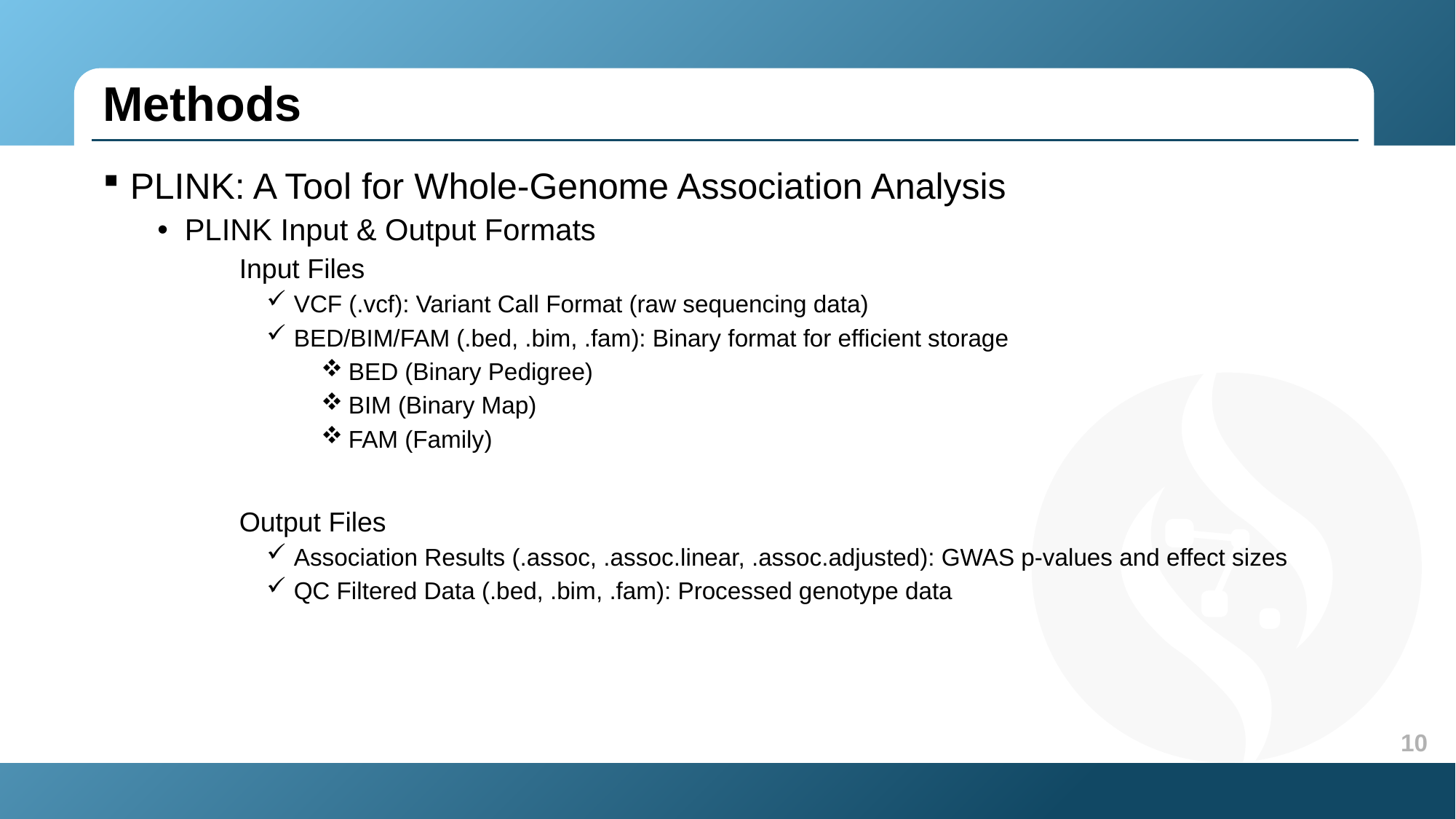

Methods
PLINK: A Tool for Whole-Genome Association Analysis
PLINK Input & Output Formats
Input Files
VCF (.vcf): Variant Call Format (raw sequencing data)
BED/BIM/FAM (.bed, .bim, .fam): Binary format for efficient storage
BED (Binary Pedigree)
BIM (Binary Map)
FAM (Family)

Output Files
Association Results (.assoc, .assoc.linear, .assoc.adjusted): GWAS p-values and effect sizes
QC Filtered Data (.bed, .bim, .fam): Processed genotype data
10